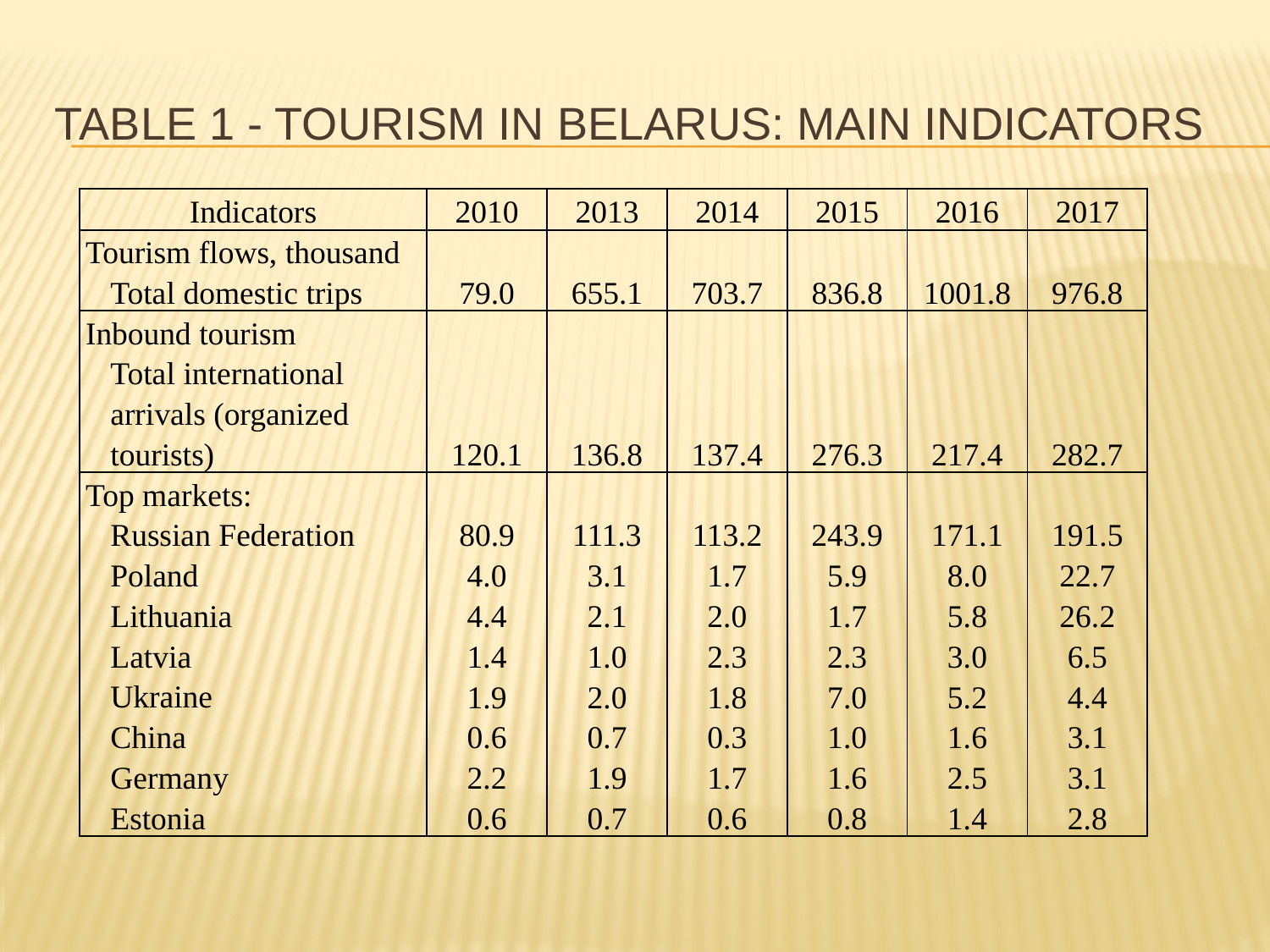

# Table 1 - Tourism in belarus: main indicators
| Indicators | 2010 | 2013 | 2014 | 2015 | 2016 | 2017 |
| --- | --- | --- | --- | --- | --- | --- |
| Tourism flows, thousand |  |  |  |  |  |  |
| Total domestic trips | 79.0 | 655.1 | 703.7 | 836.8 | 1001.8 | 976.8 |
| Inbound tourism |  |  |  |  |  |  |
| Total international arrivals (organized tourists) | 120.1 | 136.8 | 137.4 | 276.3 | 217.4 | 282.7 |
| Top markets: |  |  |  |  |  |  |
| Russian Federation | 80.9 | 111.3 | 113.2 | 243.9 | 171.1 | 191.5 |
| Poland | 4.0 | 3.1 | 1.7 | 5.9 | 8.0 | 22.7 |
| Lithuania | 4.4 | 2.1 | 2.0 | 1.7 | 5.8 | 26.2 |
| Latvia | 1.4 | 1.0 | 2.3 | 2.3 | 3.0 | 6.5 |
| Ukraine | 1.9 | 2.0 | 1.8 | 7.0 | 5.2 | 4.4 |
| China | 0.6 | 0.7 | 0.3 | 1.0 | 1.6 | 3.1 |
| Germany | 2.2 | 1.9 | 1.7 | 1.6 | 2.5 | 3.1 |
| Estonia | 0.6 | 0.7 | 0.6 | 0.8 | 1.4 | 2.8 |